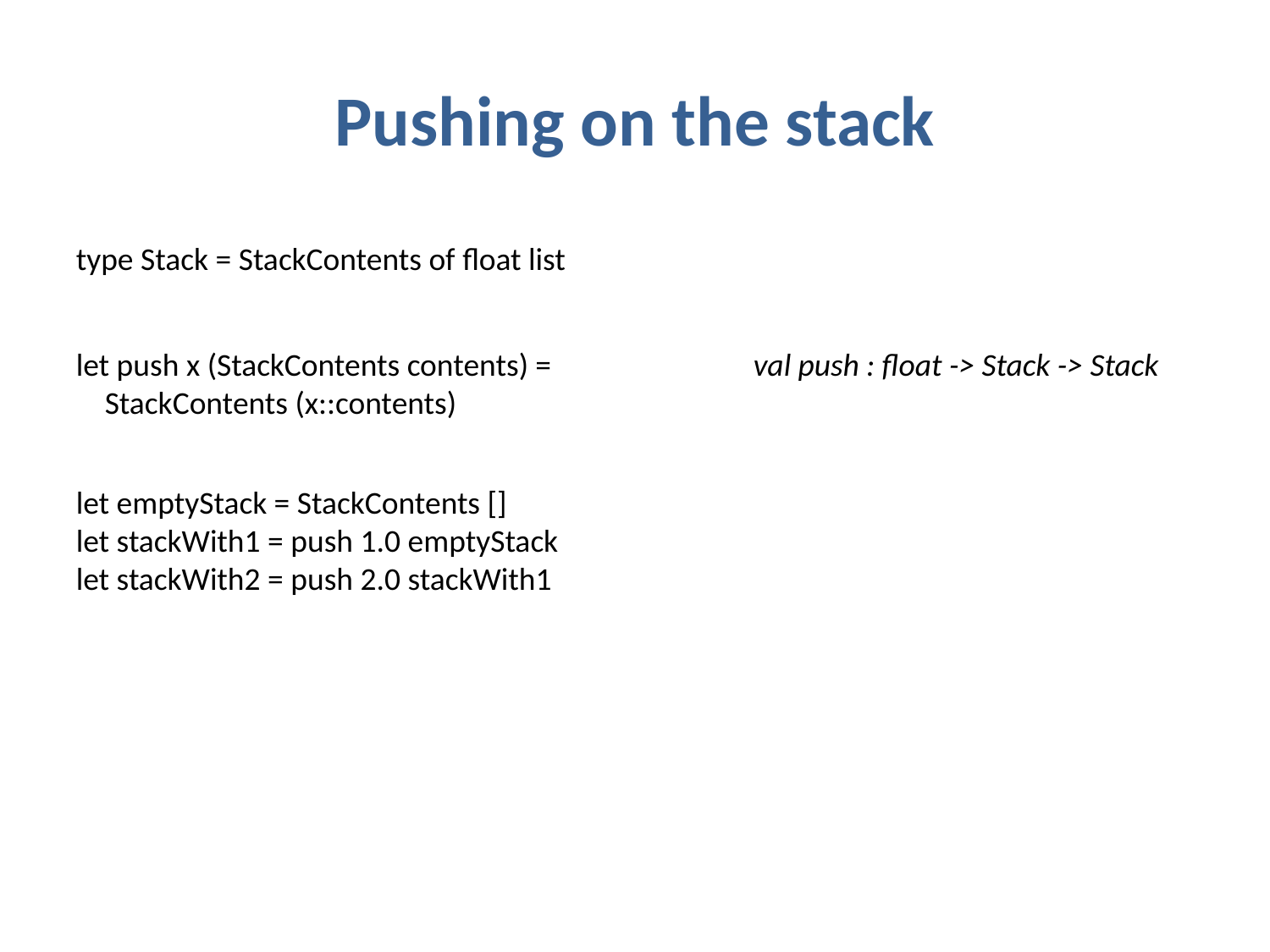

# Pushing on the stack
type Stack = StackContents of float list

let push x (StackContents contents) =
    StackContents (x::contents)
val push : float -> Stack -> Stack
let emptyStack = StackContents []
let stackWith1 = push 1.0 emptyStack
let stackWith2 = push 2.0 stackWith1